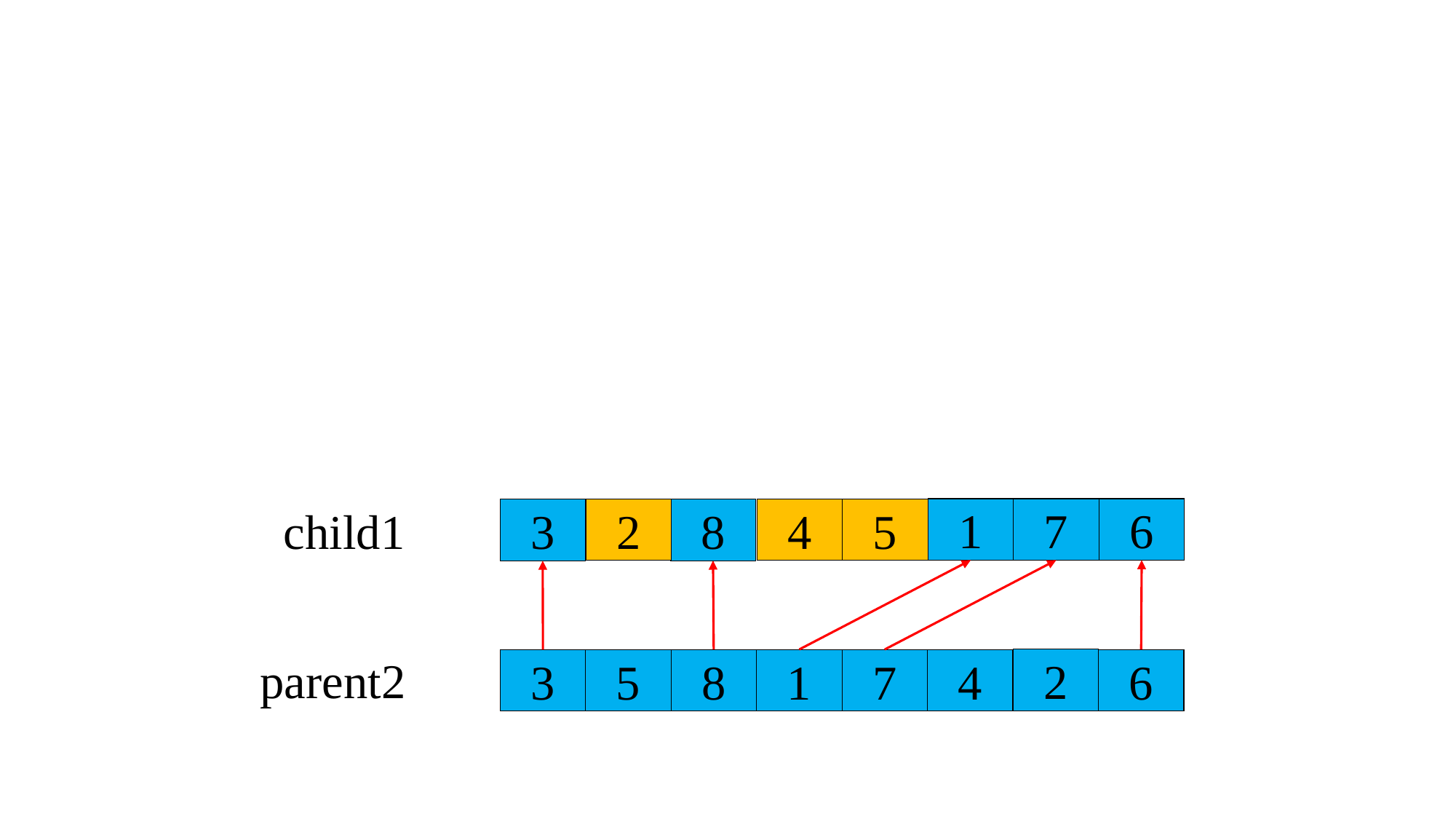

child1
7
6
1
2
4
5
8
3
parent2
2
3
5
8
1
7
4
4
2
6
3